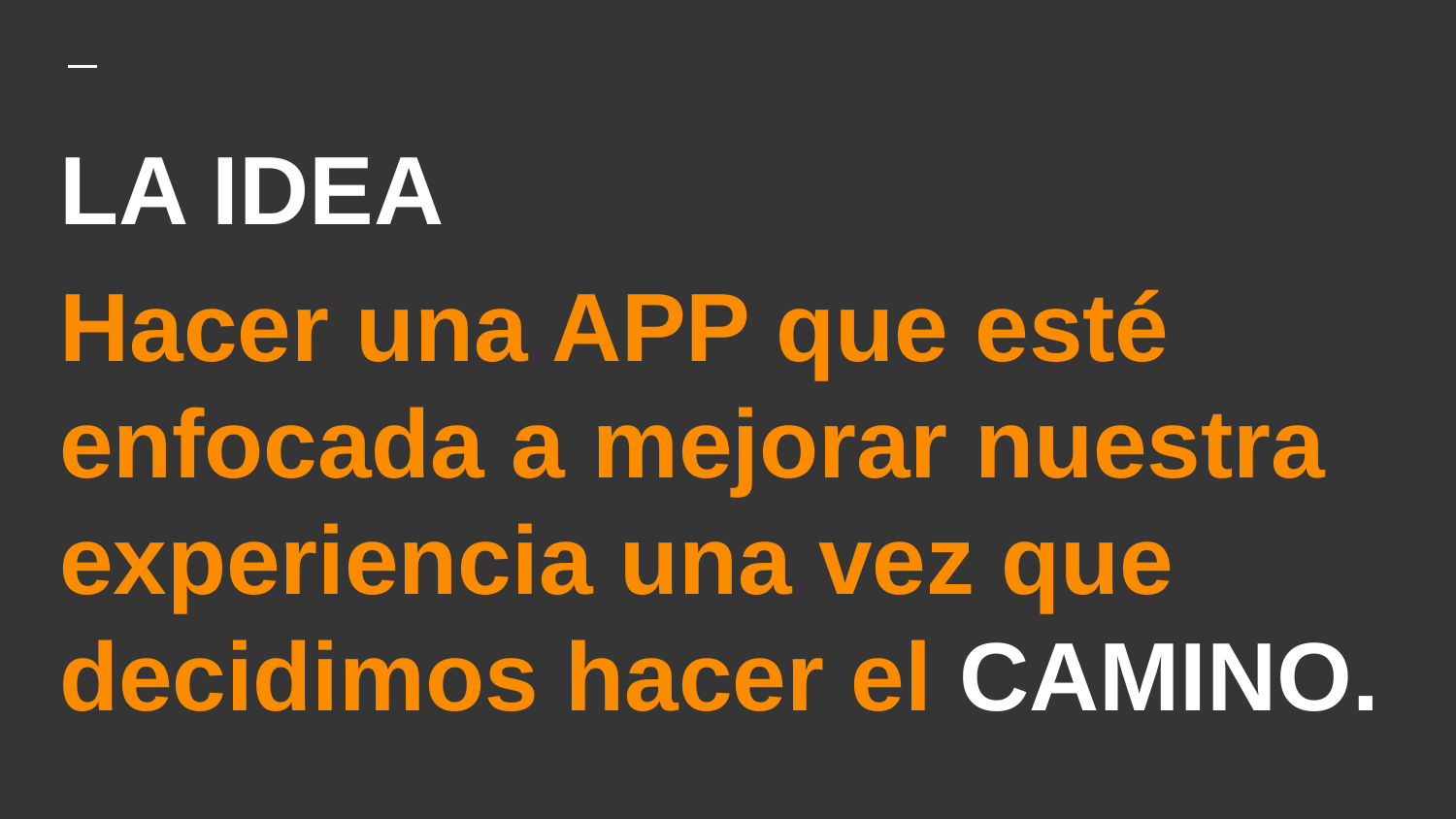

# LA IDEA
Hacer una APP que esté enfocada a mejorar nuestra experiencia una vez que decidimos hacer el CAMINO.